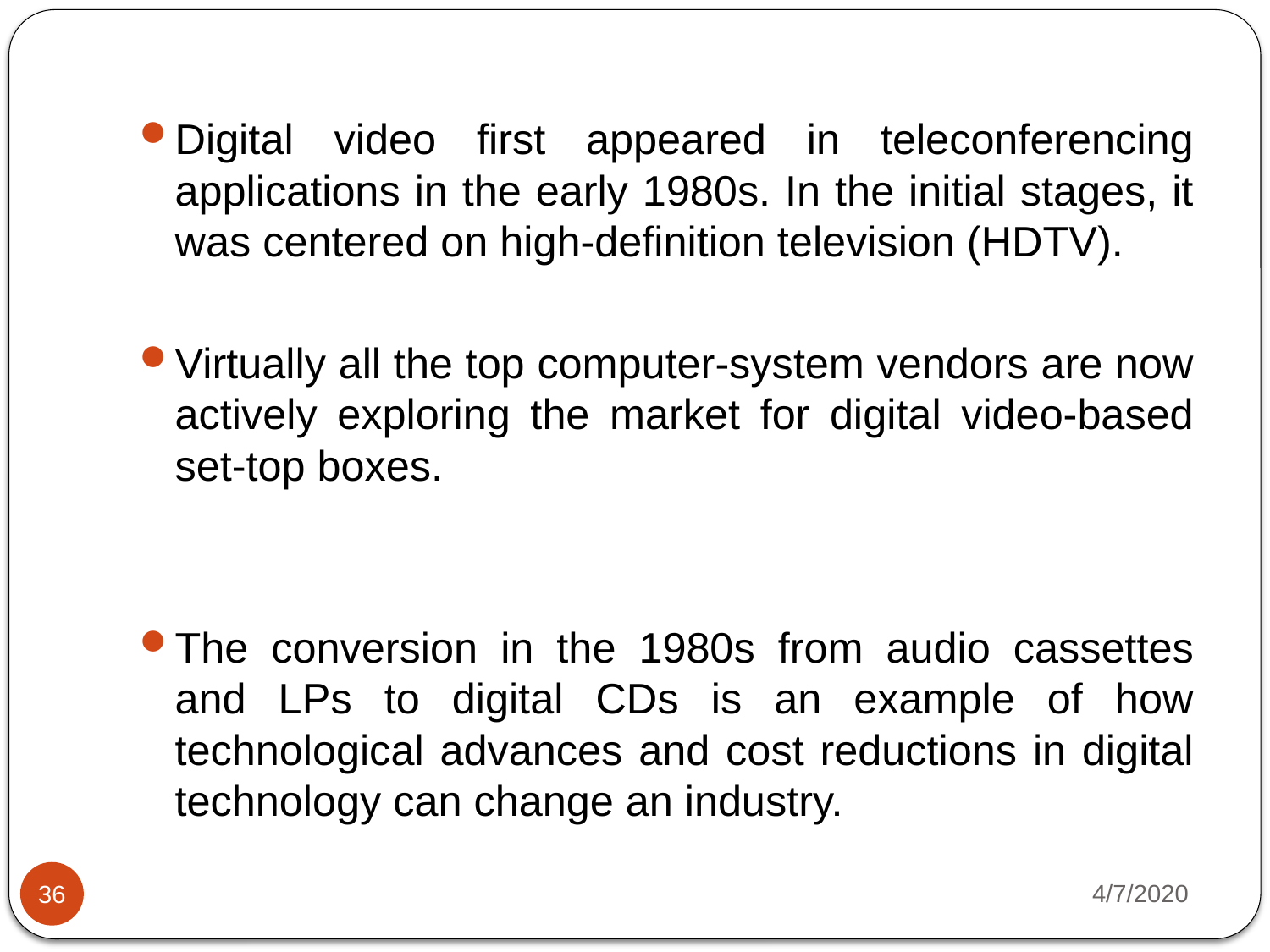

Digital video first appeared in teleconferencing applications in the early 1980s. In the initial stages, it was centered on high-definition television (HDTV).

Virtually all the top computer-system vendors are now actively exploring the market for digital video-based set-top boxes.

The conversion in the 1980s from audio cassettes and LPs to digital CDs is an example of how technological advances and cost reductions in digital technology can change an industry.
4/7/2020
36